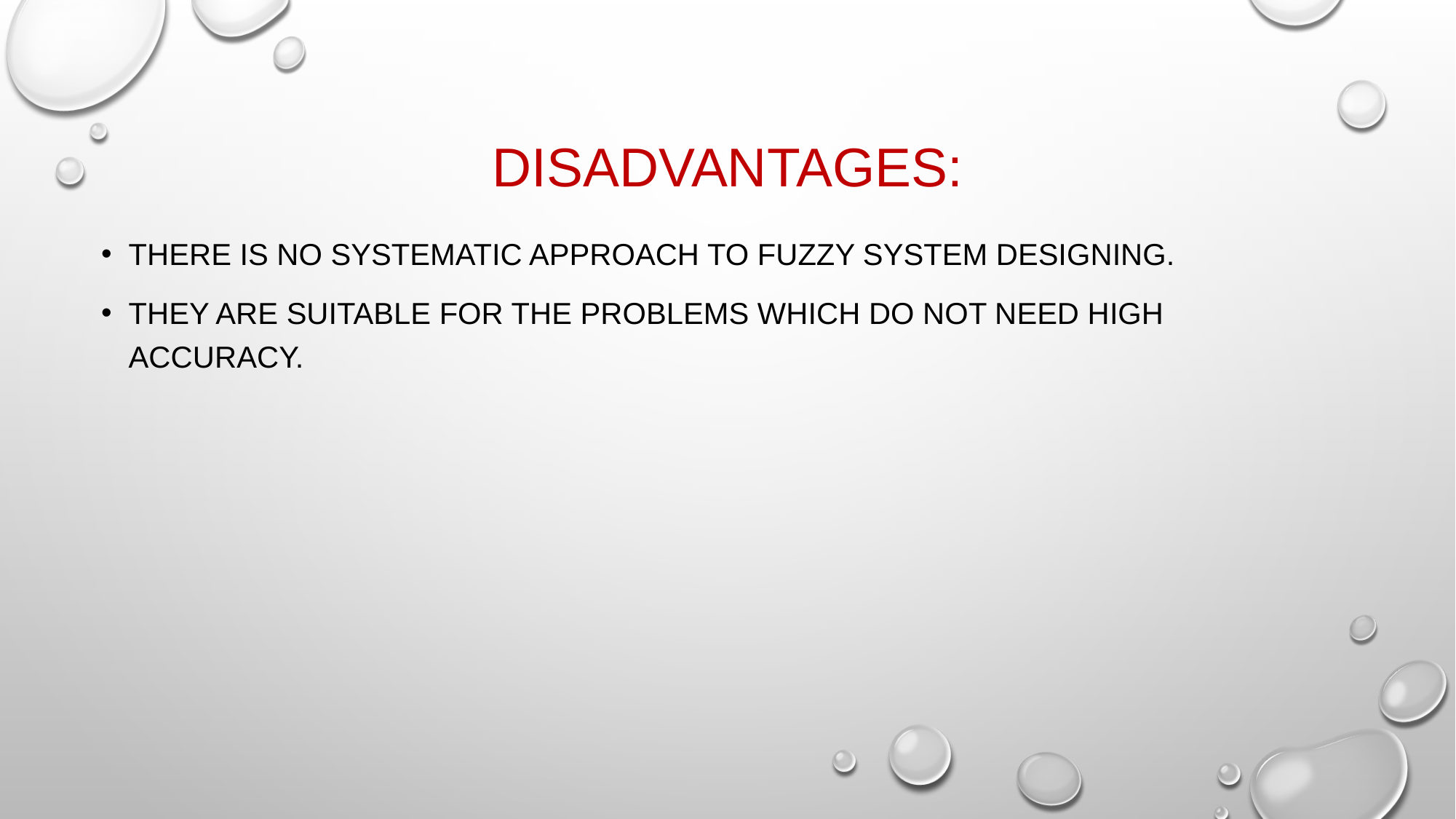

# Disadvantages:

There is no systematic approach to fuzzy system designing.
They are suitable for the problems which do not need high accuracy.